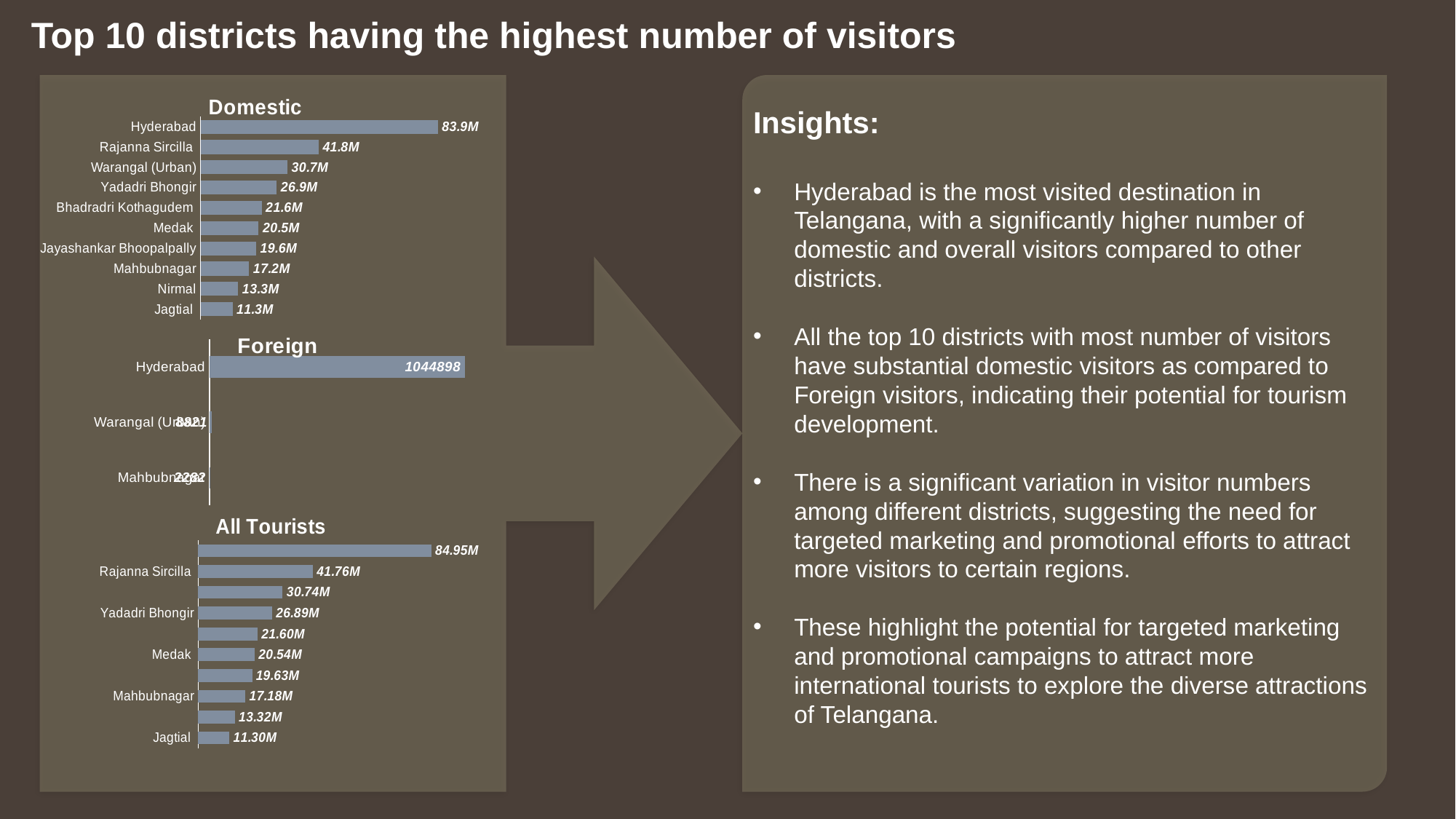

Top 10 districts having the highest number of visitors

### Chart: Domestic

| Category | Total |
|---|---|
| Jagtial  | 11303514.0 |
| Nirmal | 13315796.0 |
| Mahbubnagar | 17180118.0 |
| Jayashankar Bhoopalpally | 19632865.0 |
| Medak  | 20542639.0 |
| Bhadradri Kothagudem  | 21600962.0 |
| Yadadri Bhongir | 26893080.0 |
| Warangal (Urban) | 30726603.0 |
| Rajanna Sircilla  | 41763276.0 |
| Hyderabad | 83900960.0 |
Insights:
Hyderabad is the most visited destination in Telangana, with a significantly higher number of domestic and overall visitors compared to other districts.
All the top 10 districts with most number of visitors have substantial domestic visitors as compared to Foreign visitors, indicating their potential for tourism development.
There is a significant variation in visitor numbers among different districts, suggesting the need for targeted marketing and promotional efforts to attract more visitors to certain regions.
These highlight the potential for targeted marketing and promotional campaigns to attract more international tourists to explore the diverse attractions of Telangana.

### Chart: Foreign

| Category | Total |
|---|---|
| Mahbubnagar | 2282.0 |
| Warangal (Urban) | 8821.0 |
| Hyderabad | 1044898.0 |

### Chart: All Tourists

| Category | Total |
|---|---|
| Jagtial  | 11303514.0 |
| Nirmal | 13315798.0 |
| Mahbubnagar | 17182400.0 |
| Jayashankar Bhoopalpally | 19634117.0 |
| Medak  | 20542639.0 |
| Bhadradri Kothagudem  | 21600962.0 |
| Yadadri Bhongir | 26893080.0 |
| Warangal (Urban) | 30735424.0 |
| Rajanna Sircilla  | 41763276.0 |
| Hyderabad | 84945858.0 |